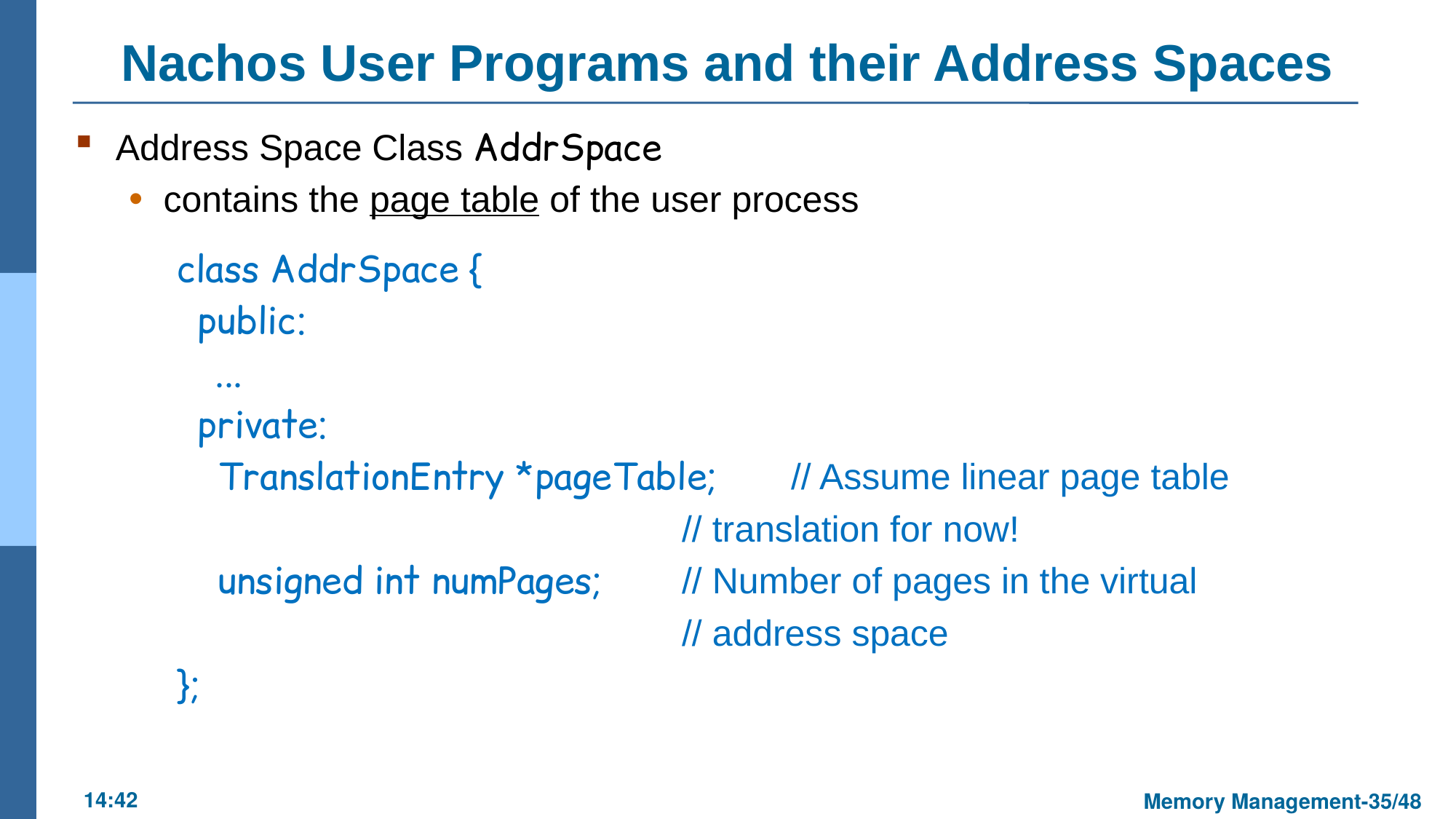

# Nachos User Programs and their Address Spaces
Address Space Class AddrSpace
contains the page table of the user process

class AddrSpace {
  public:
	 ...
  private:
TranslationEntry *pageTable; 	// Assume linear page table
					// translation for now!
unsigned int numPages; 	// Number of pages in the virtual
					// address space
};